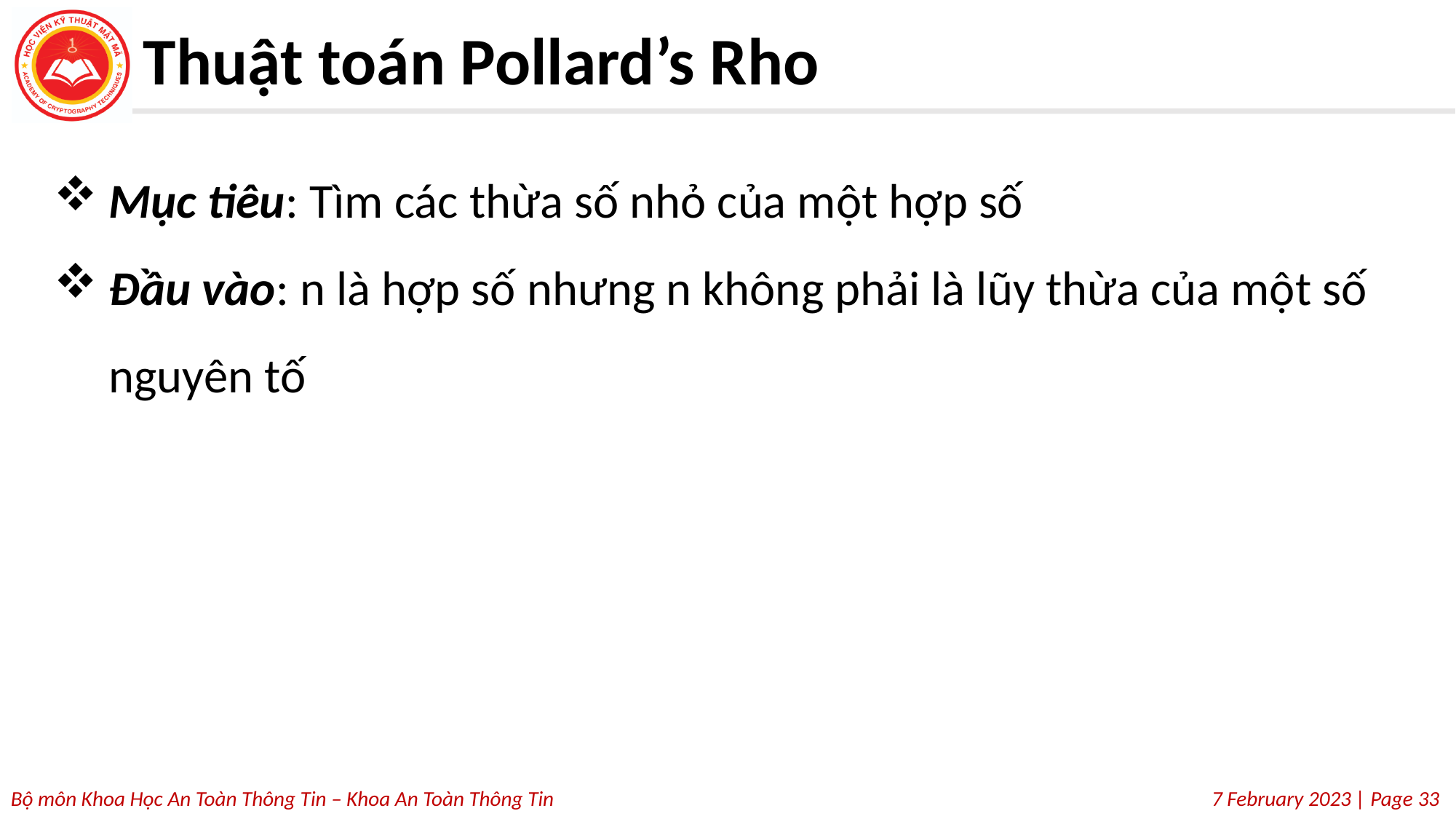

# Thuật toán Pollard’s Rho
Mục tiêu: Tìm các thừa số nhỏ của một hợp số
Đầu vào: n là hợp số nhưng n không phải là lũy thừa của một số nguyên tố